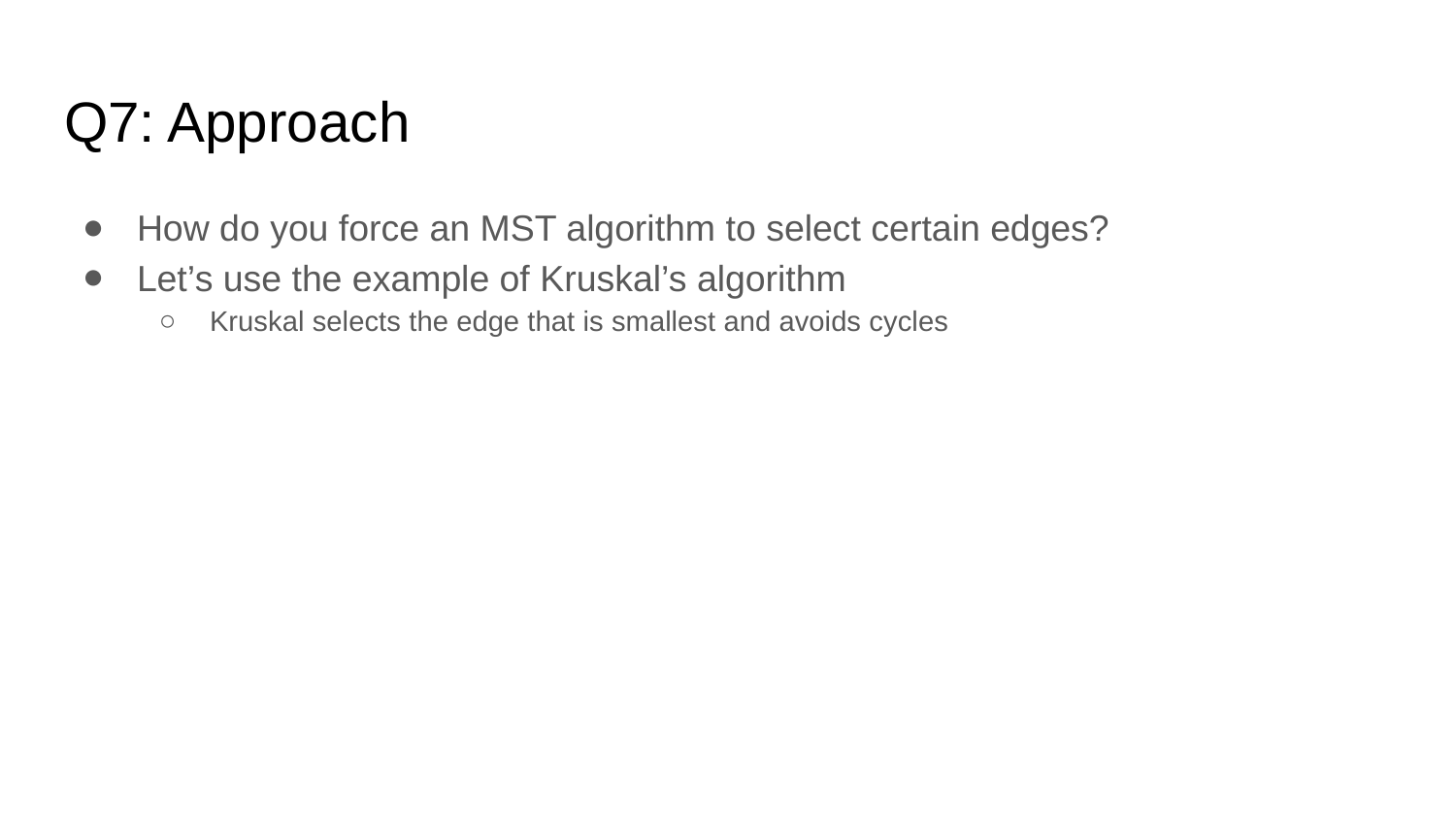

# Q7: Approach
How do you force an MST algorithm to select certain edges?
Let’s use the example of Kruskal’s algorithm
Kruskal selects the edge that is smallest and avoids cycles